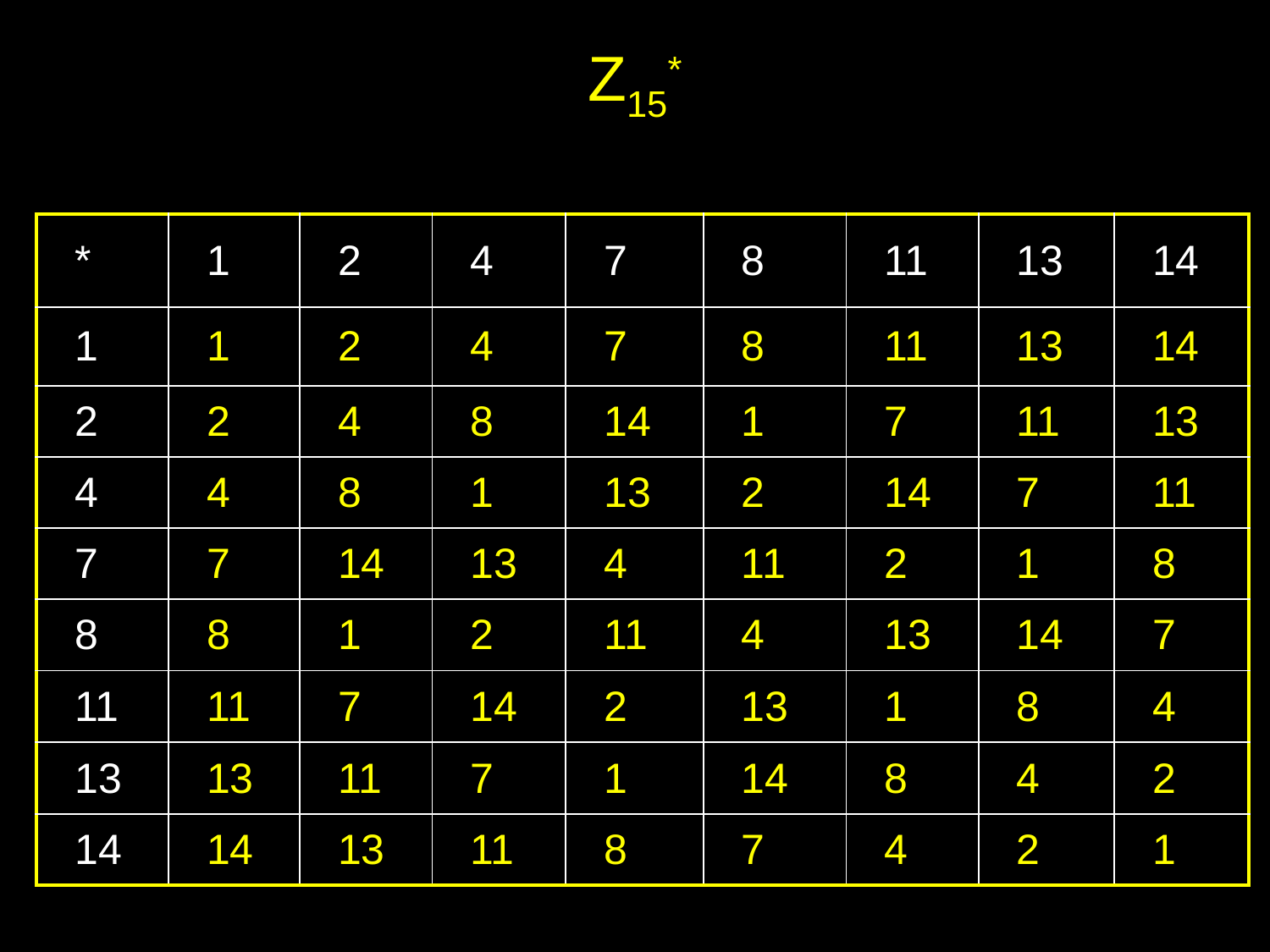

Z15*
| \* | 1 | 2 | 4 | 7 | 8 | 11 | 13 | 14 |
| --- | --- | --- | --- | --- | --- | --- | --- | --- |
| 1 | 1 | 2 | 4 | 7 | 8 | 11 | 13 | 14 |
| 2 | 2 | 4 | 8 | 14 | 1 | 7 | 11 | 13 |
| 4 | 4 | 8 | 1 | 13 | 2 | 14 | 7 | 11 |
| 7 | 7 | 14 | 13 | 4 | 11 | 2 | 1 | 8 |
| 8 | 8 | 1 | 2 | 11 | 4 | 13 | 14 | 7 |
| 11 | 11 | 7 | 14 | 2 | 13 | 1 | 8 | 4 |
| 13 | 13 | 11 | 7 | 1 | 14 | 8 | 4 | 2 |
| 14 | 14 | 13 | 11 | 8 | 7 | 4 | 2 | 1 |